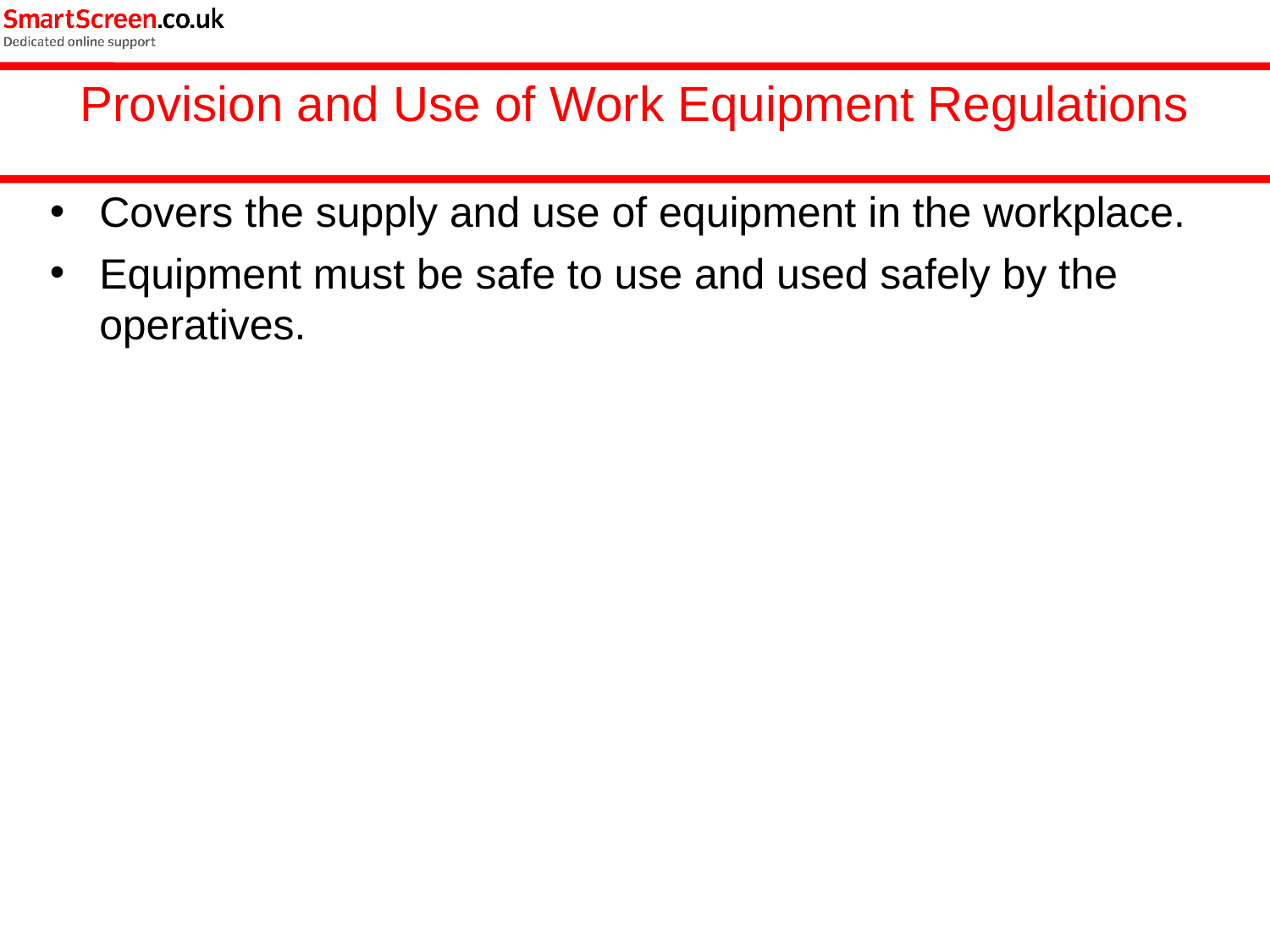

Provision and Use of Work Equipment Regulations
Covers the supply and use of equipment in the workplace.
Equipment must be safe to use and used safely by the operatives.